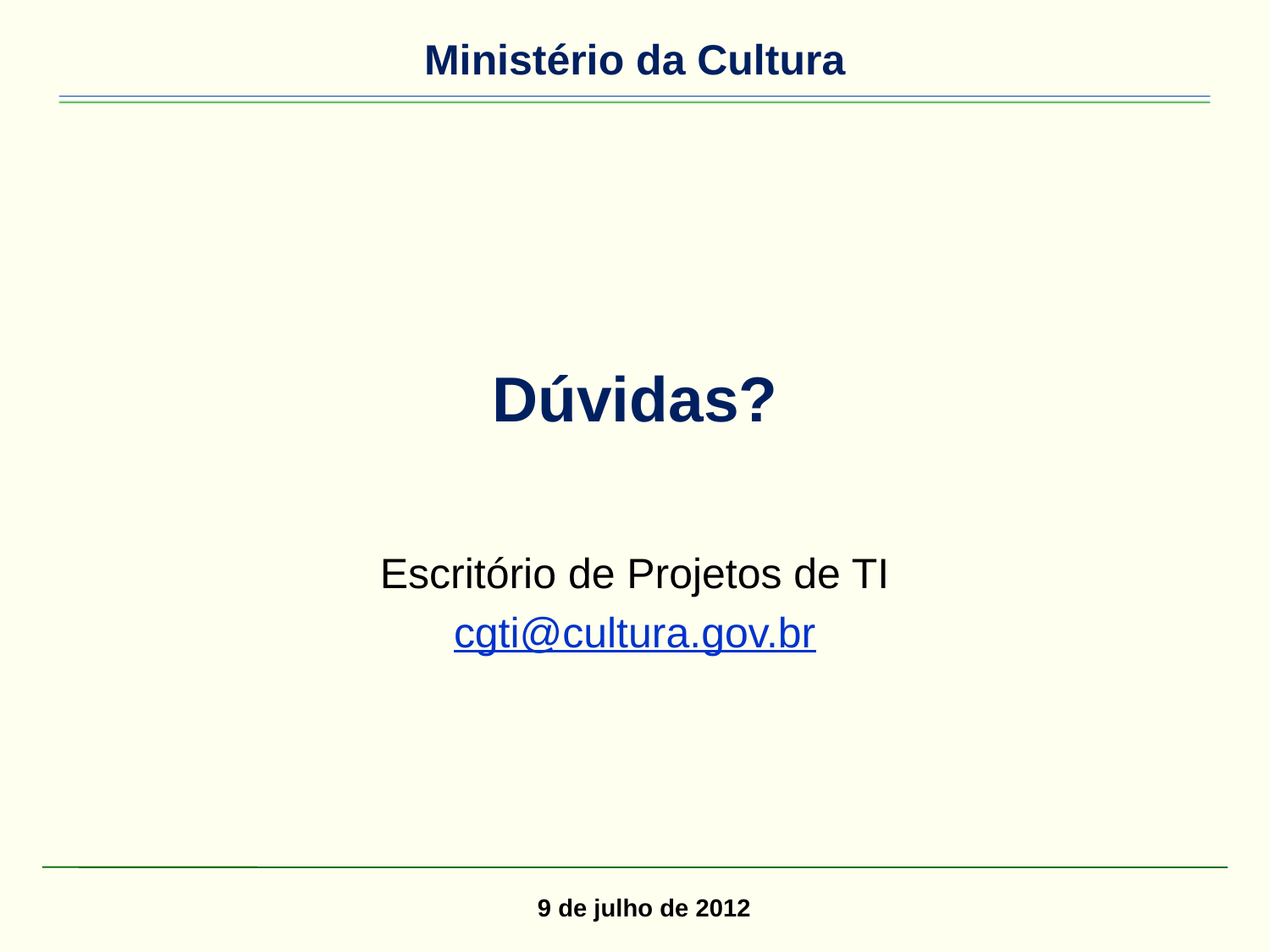

# Dúvidas?
Escritório de Projetos de TI
cgti@cultura.gov.br